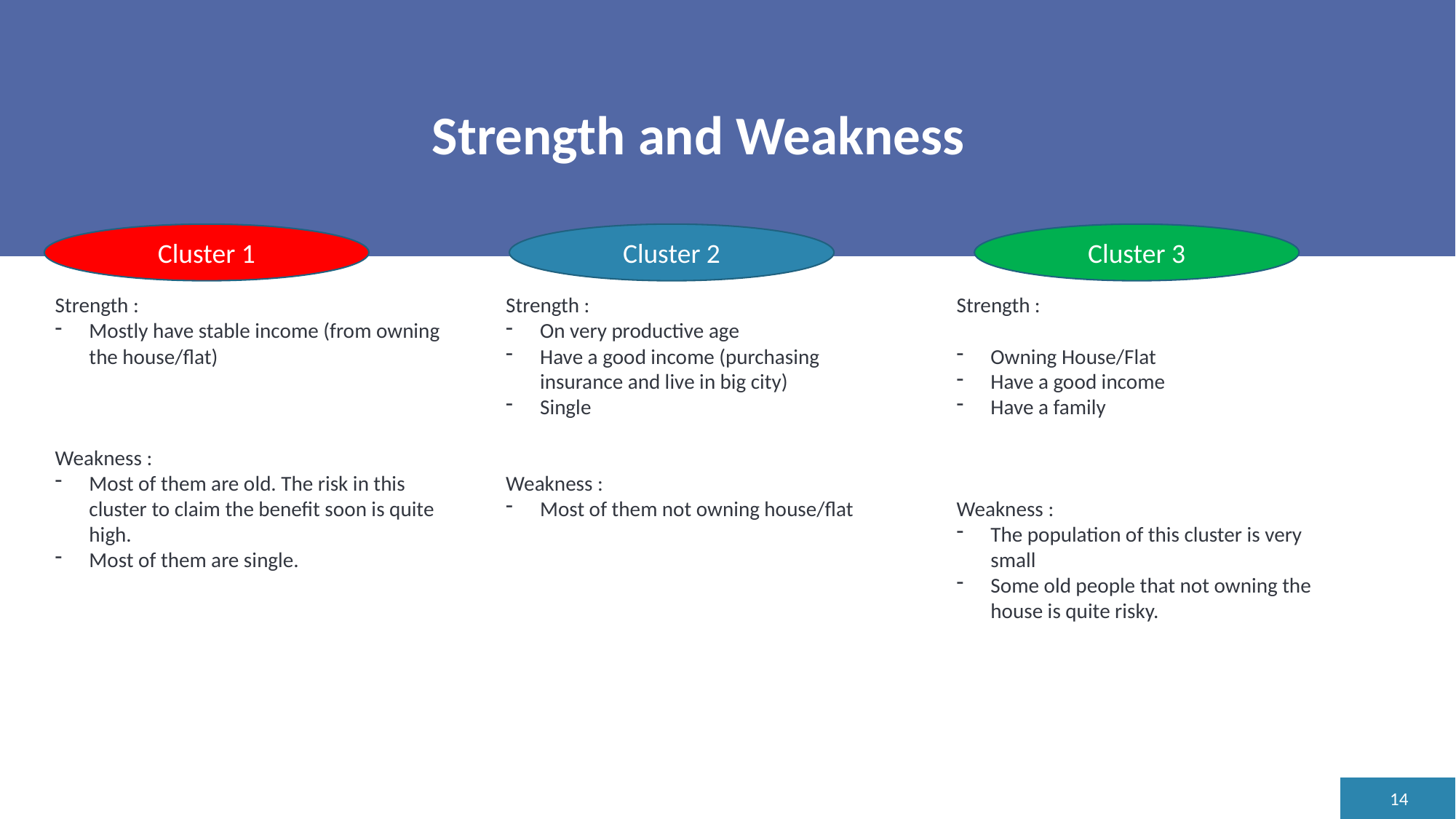

# Strength and Weakness
Cluster 3
Cluster 1
Cluster 2
Strength :
Mostly have stable income (from owning the house/flat)

Weakness :
Most of them are old. The risk in this cluster to claim the benefit soon is quite high.
Most of them are single.
Strength :
On very productive age
Have a good income (purchasing insurance and live in big city)
Single

Weakness :
Most of them not owning house/flat

Strength :

Owning House/Flat
Have a good income
Have a family

Weakness :
The population of this cluster is very small
Some old people that not owning the house is quite risky.

14